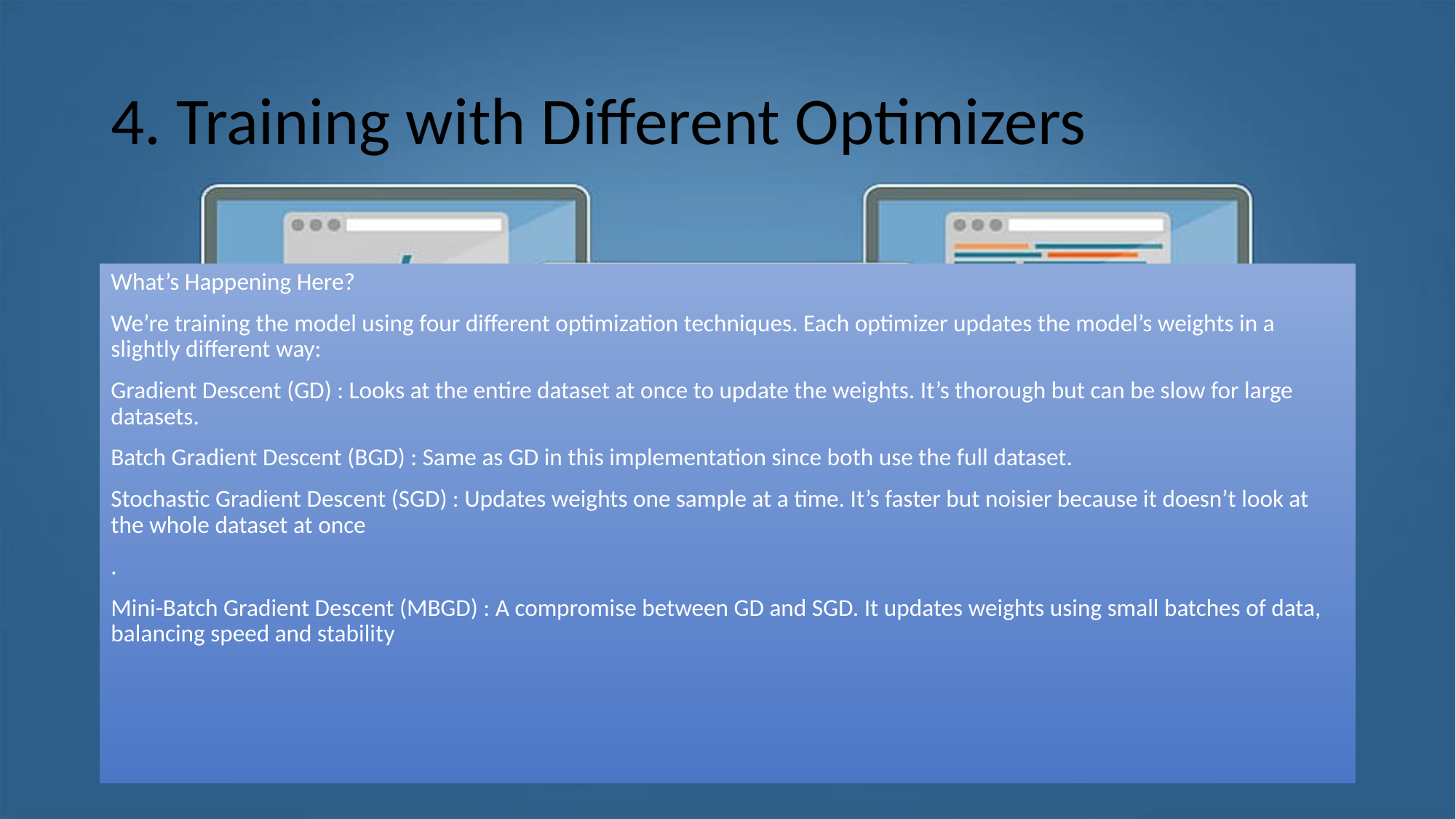

# 4. Training with Different Optimizers
What’s Happening Here?
We’re training the model using four different optimization techniques. Each optimizer updates the model’s weights in a slightly different way:
Gradient Descent (GD) : Looks at the entire dataset at once to update the weights. It’s thorough but can be slow for large datasets.
Batch Gradient Descent (BGD) : Same as GD in this implementation since both use the full dataset.
Stochastic Gradient Descent (SGD) : Updates weights one sample at a time. It’s faster but noisier because it doesn’t look at the whole dataset at once
.
Mini-Batch Gradient Descent (MBGD) : A compromise between GD and SGD. It updates weights using small batches of data, balancing speed and stability